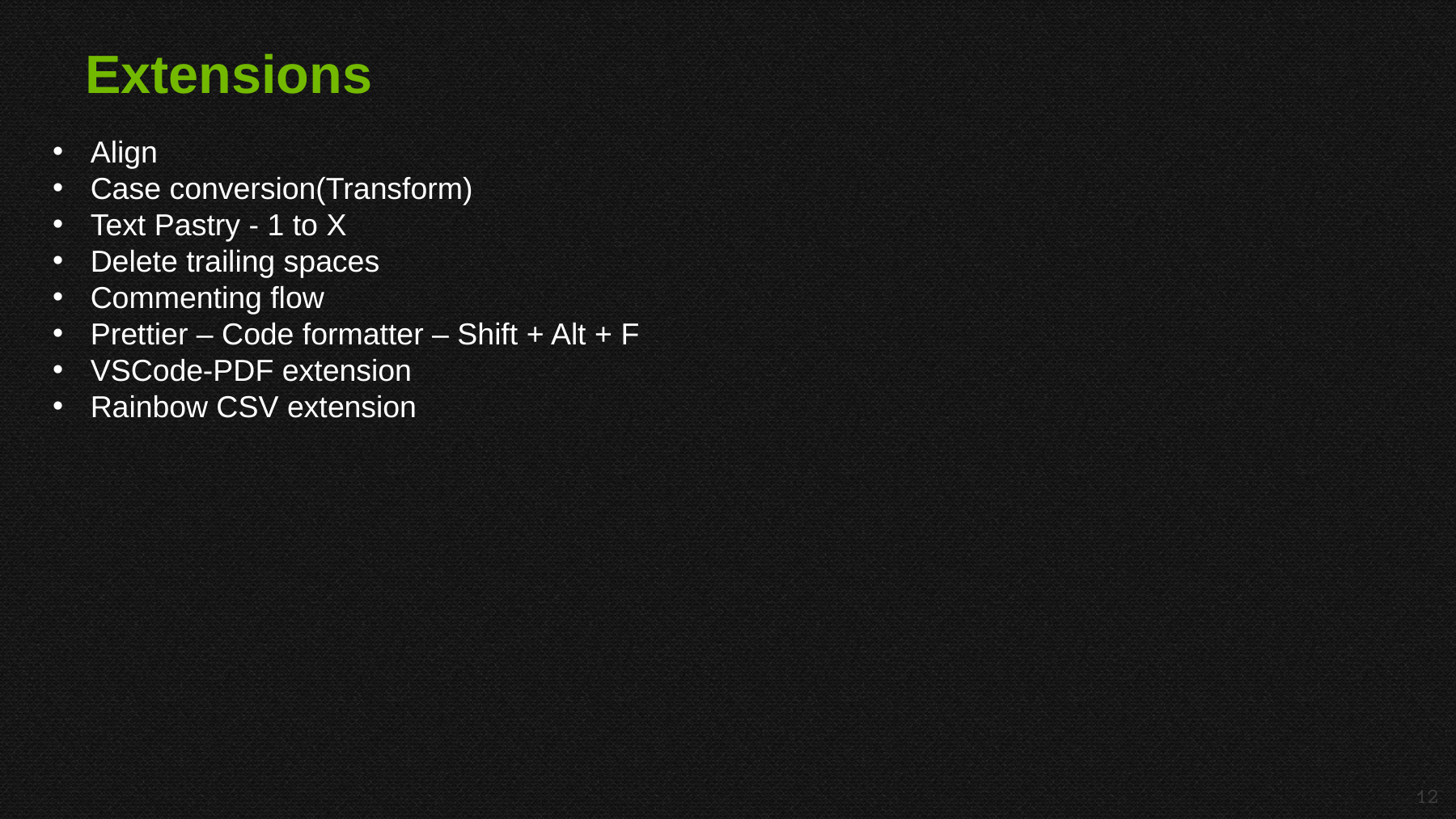

# Extensions
Align
Case conversion(Transform)
Text Pastry - 1 to X
Delete trailing spaces
Commenting flow
Prettier – Code formatter – Shift + Alt + F
VSCode-PDF extension
Rainbow CSV extension
12